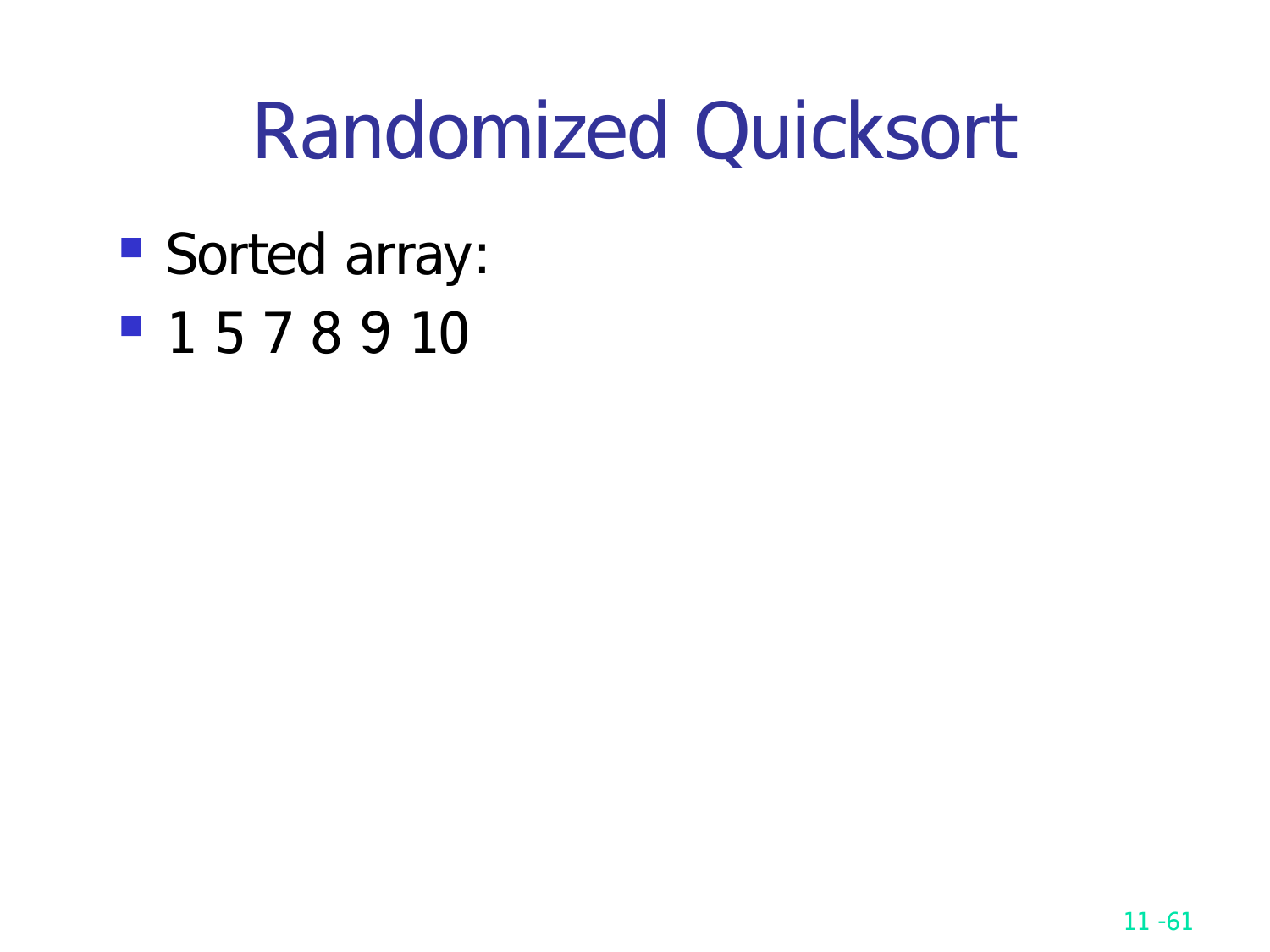

# Randomized Quicksort
Sorted array:
1 5 7 8 9 10
11 -61